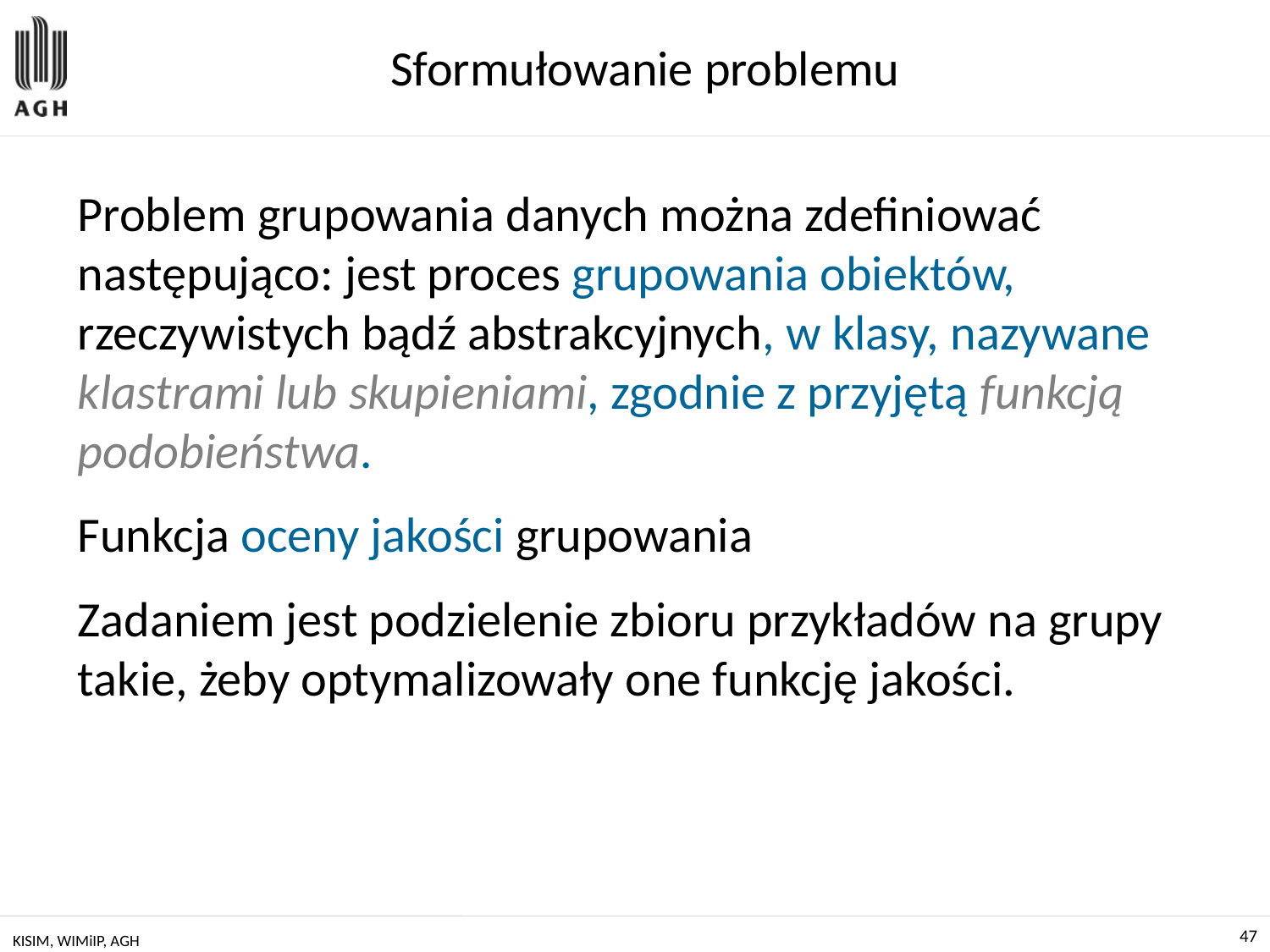

# Sformułowanie problemu
Problem grupowania danych można zdefiniować następująco: jest proces grupowania obiektów, rzeczywistych bądź abstrakcyjnych, w klasy, nazywane klastrami lub skupieniami, zgodnie z przyjętą funkcją podobieństwa.
Funkcja oceny jakości grupowania
Zadaniem jest podzielenie zbioru przykładów na grupy takie, żeby optymalizowały one funkcję jakości.

KISIM, WIMiIP, AGH